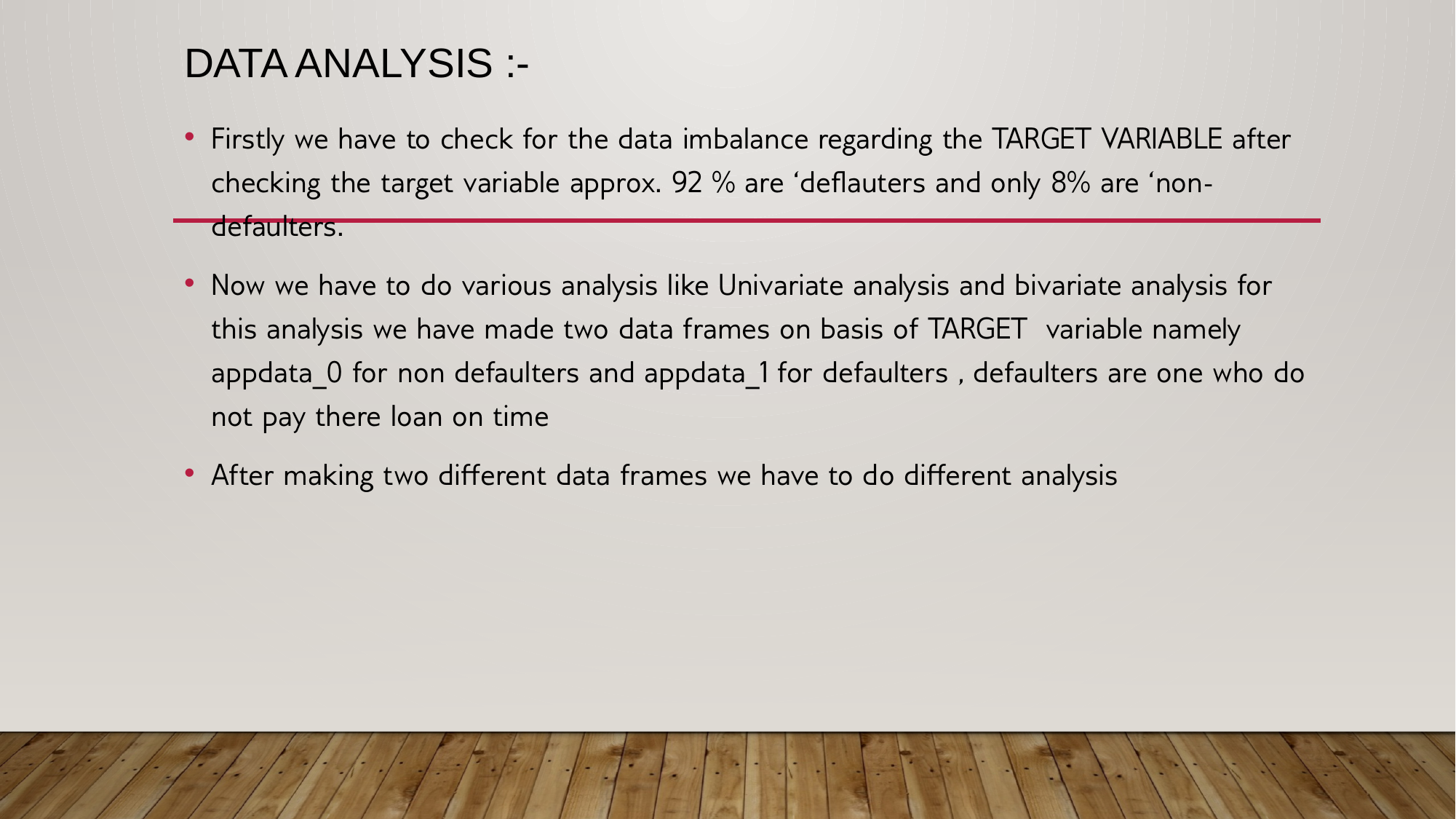

# data analysis :-
Firstly we have to check for the data imbalance regarding the TARGET VARIABLE after checking the target variable approx. 92 % are ‘deflauters and only 8% are ‘non- defaulters.
Now we have to do various analysis like Univariate analysis and bivariate analysis for this analysis we have made two data frames on basis of TARGET  variable namely appdata_0 for non defaulters and appdata_1 for defaulters , defaulters are one who do not pay there loan on time
After making two different data frames we have to do different analysis